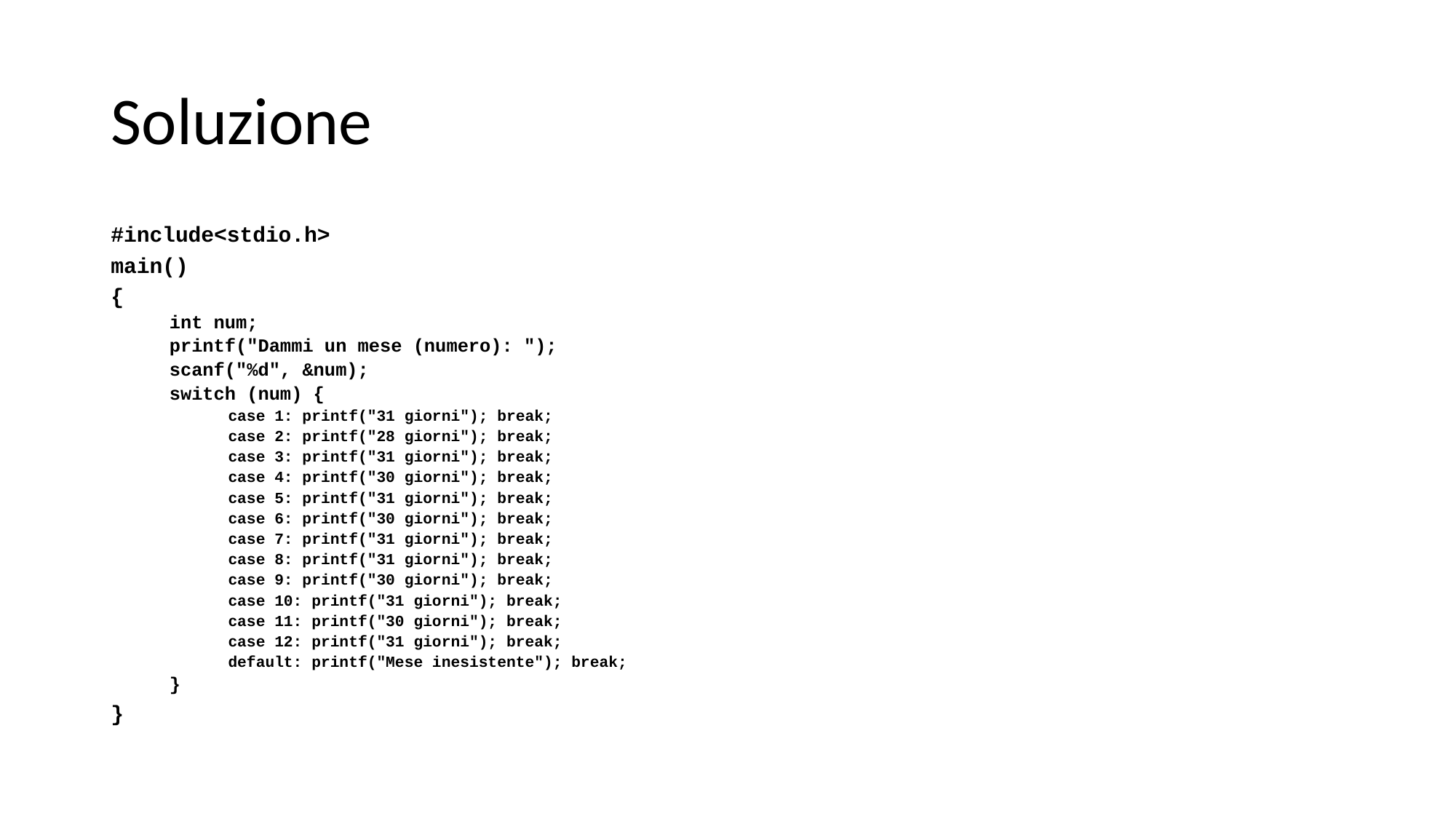

# Soluzione
#include<stdio.h>
main()
{
int num;
printf("Dammi un mese (numero): ");
scanf("%d", &num);
switch (num) {
case 1: printf("31 giorni"); break;
case 2: printf("28 giorni"); break;
case 3: printf("31 giorni"); break;
case 4: printf("30 giorni"); break;
case 5: printf("31 giorni"); break;
case 6: printf("30 giorni"); break;
case 7: printf("31 giorni"); break;
case 8: printf("31 giorni"); break;
case 9: printf("30 giorni"); break;
case 10: printf("31 giorni"); break;
case 11: printf("30 giorni"); break;
case 12: printf("31 giorni"); break;
default: printf("Mese inesistente"); break;
}
}